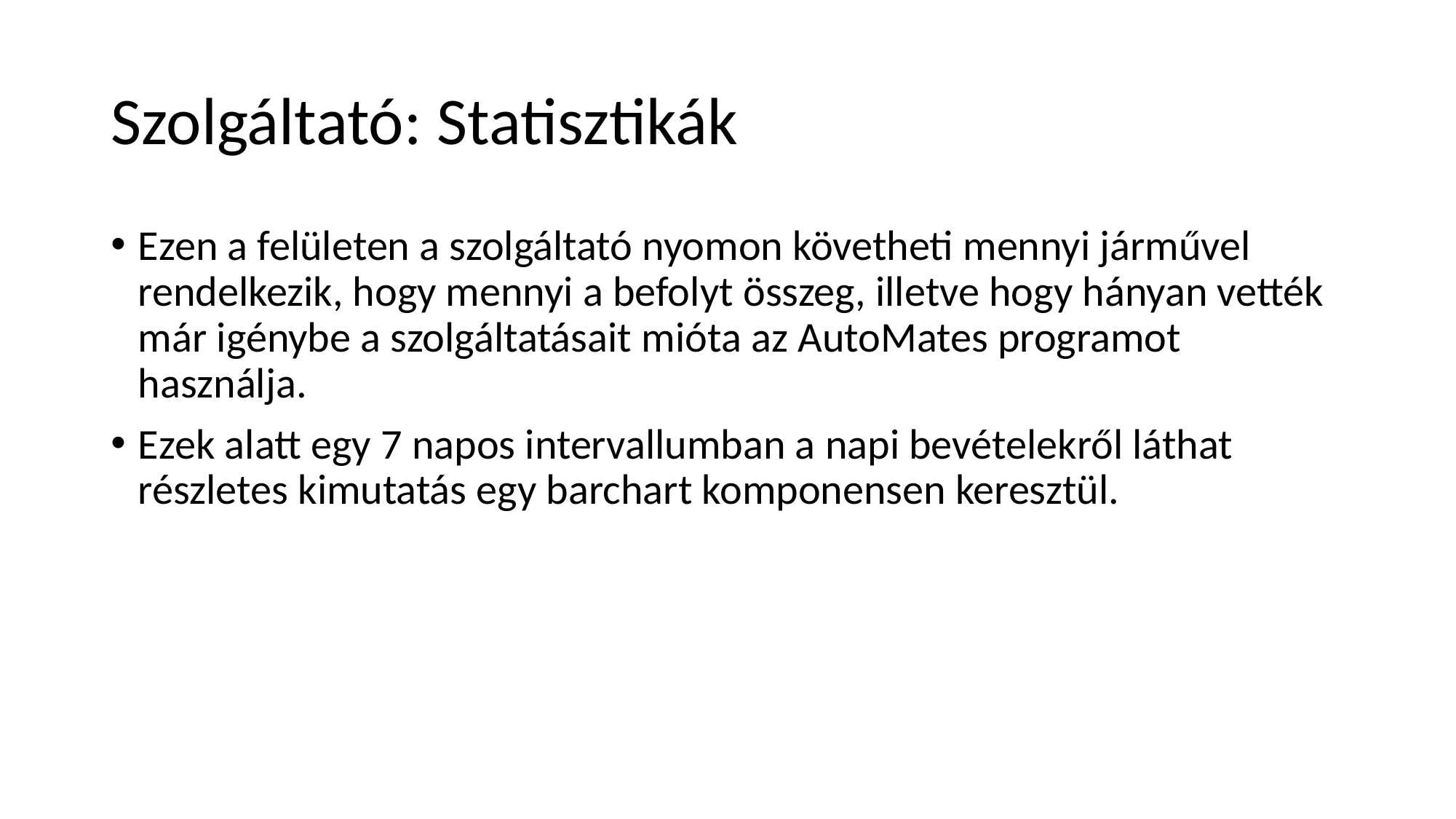

# Szolgáltató: Statisztikák
Ezen a felületen a szolgáltató nyomon követheti mennyi járművel rendelkezik, hogy mennyi a befolyt összeg, illetve hogy hányan vették már igénybe a szolgáltatásait mióta az AutoMates programot használja.
Ezek alatt egy 7 napos intervallumban a napi bevételekről láthat részletes kimutatás egy barchart komponensen keresztül.